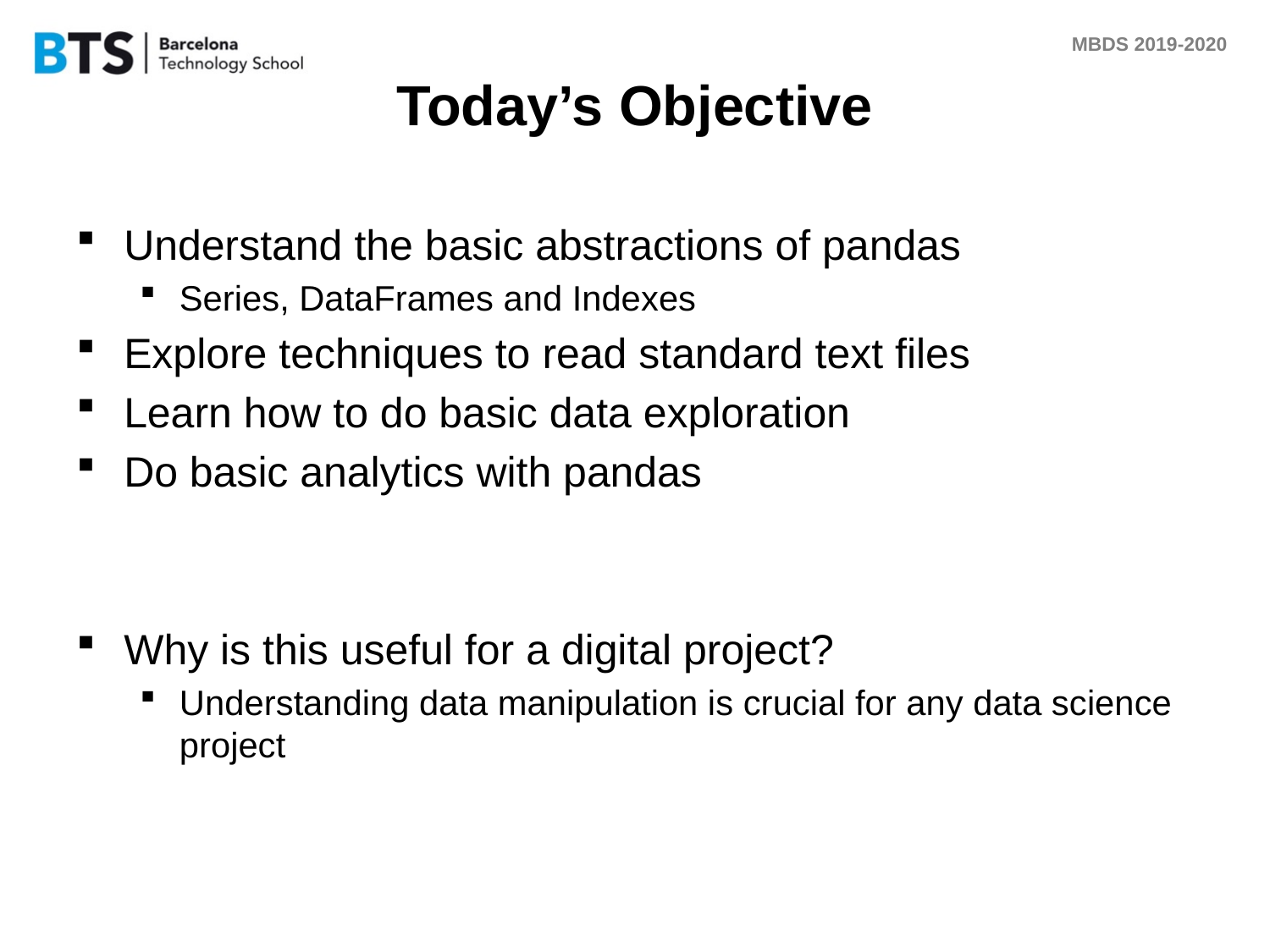

# Today’s Objective
Understand the basic abstractions of pandas
Series, DataFrames and Indexes
Explore techniques to read standard text files
Learn how to do basic data exploration
Do basic analytics with pandas

Why is this useful for a digital project?
Understanding data manipulation is crucial for any data science project